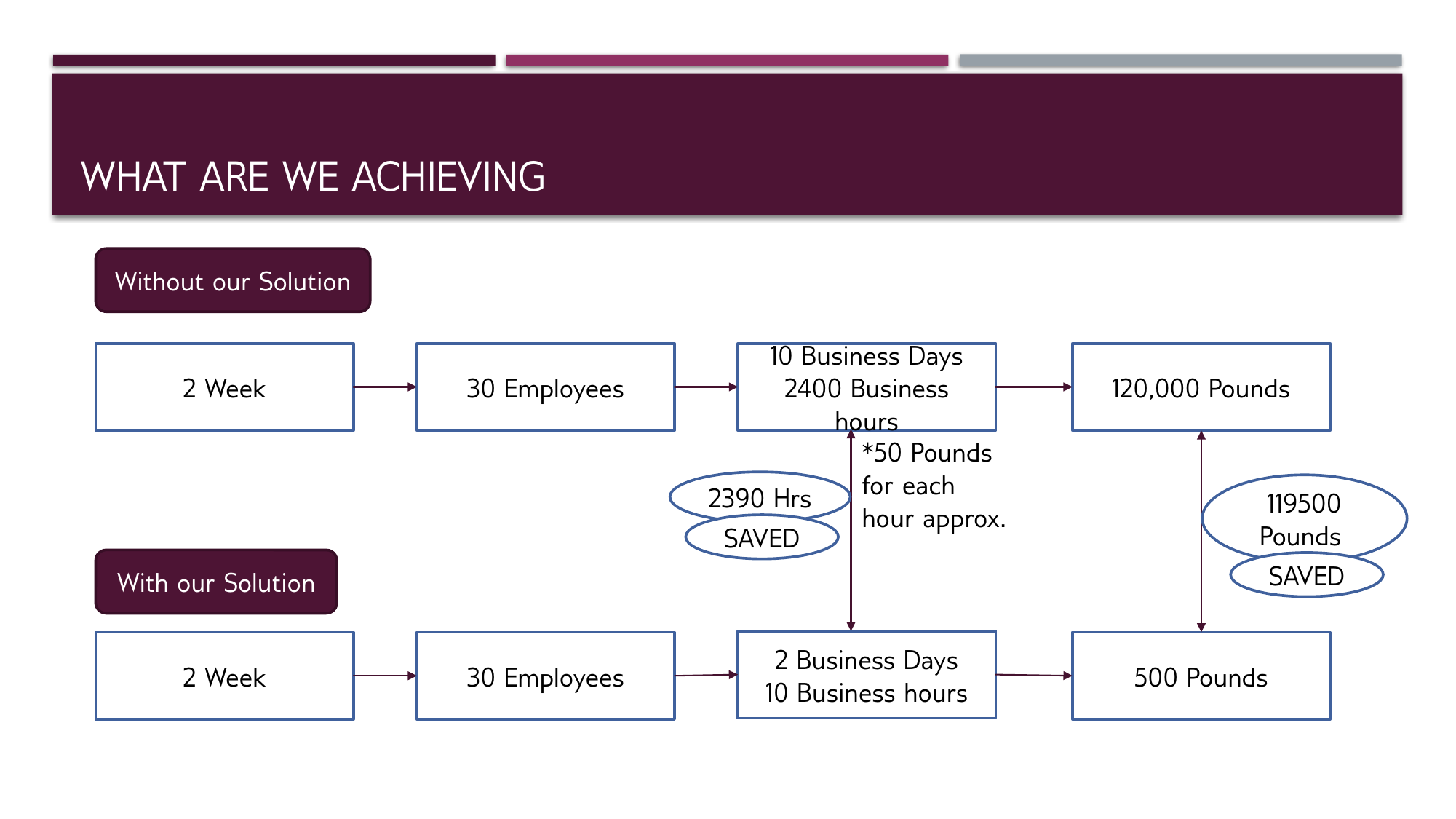

# What are we achieving
Without our Solution
2 Week
30 Employees
10 Business Days
2400 Business hours
120,000 Pounds
*50 Pounds for each hour approx.
2390 Hrs
119500 Pounds
SAVED
With our Solution
SAVED
2 Business Days
10 Business hours
2 Week
30 Employees
500 Pounds